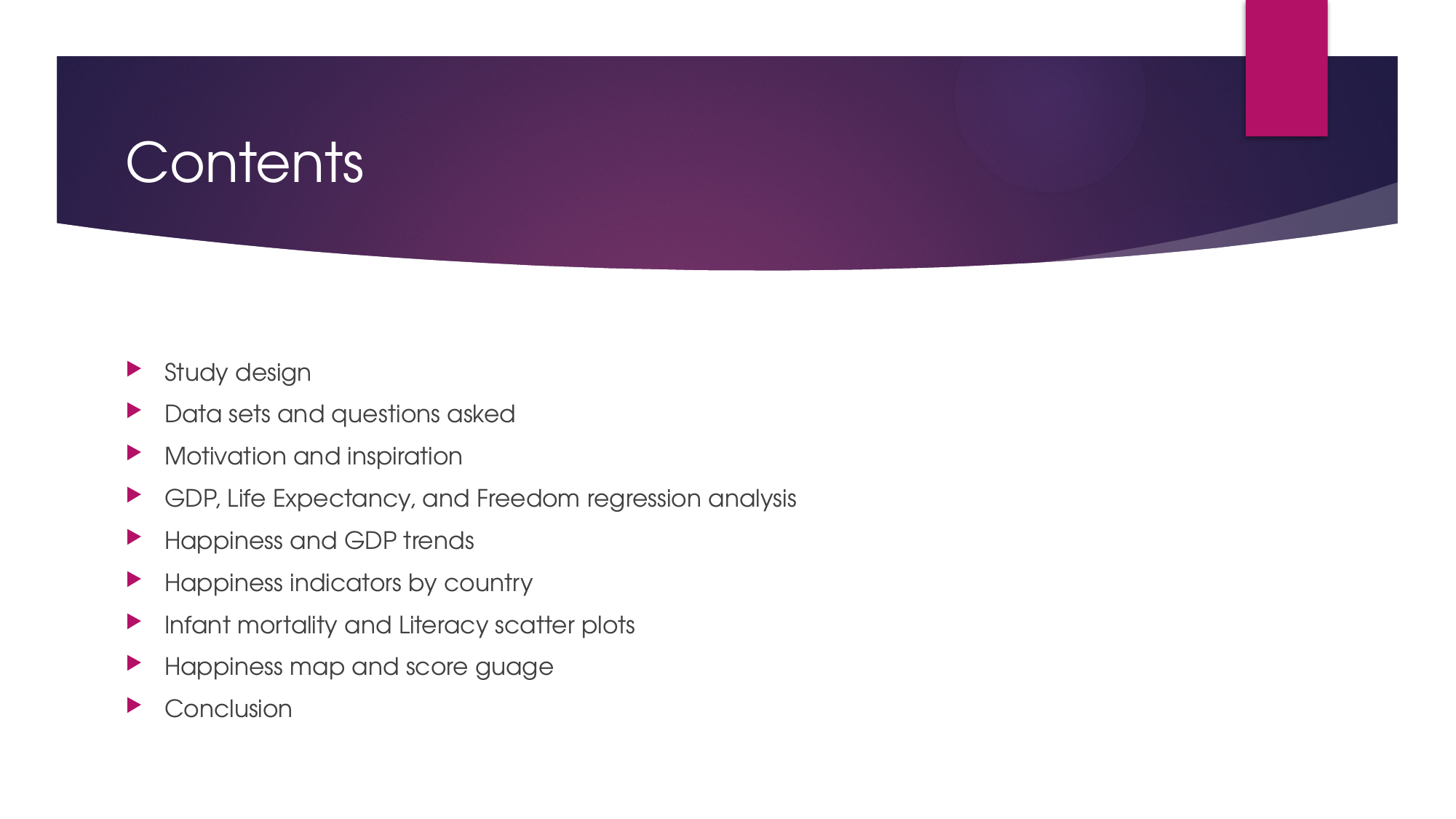

# Contents
Study design
Data sets and questions asked
Motivation and inspiration
GDP, Life Expectancy, and Freedom regression analysis
Happiness and GDP trends
Happiness indicators by country
Infant mortality and Literacy scatter plots
Happiness map and score guage
Conclusion